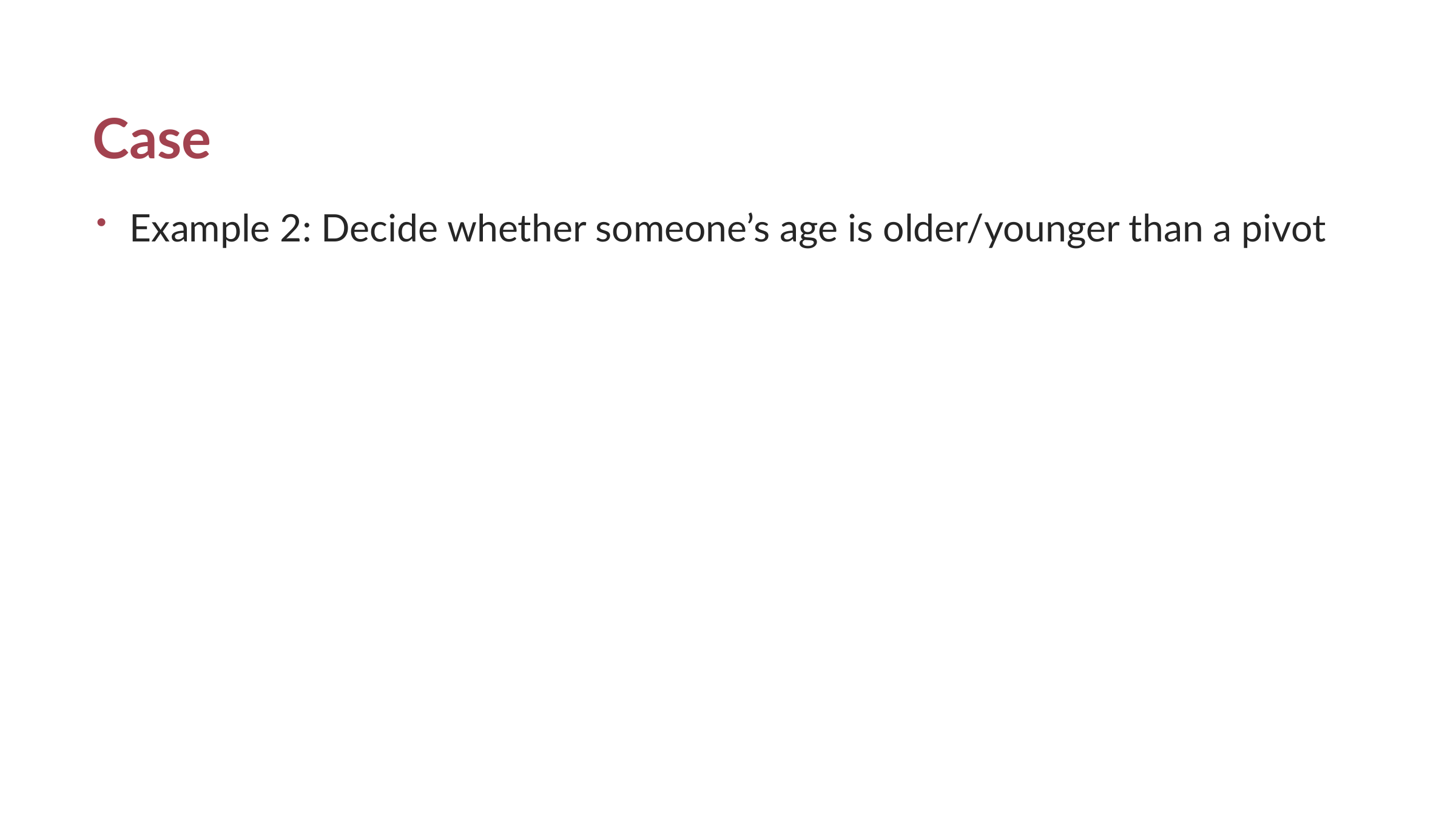

# Case
Example 2: Decide whether someone’s age is older/younger than a pivot